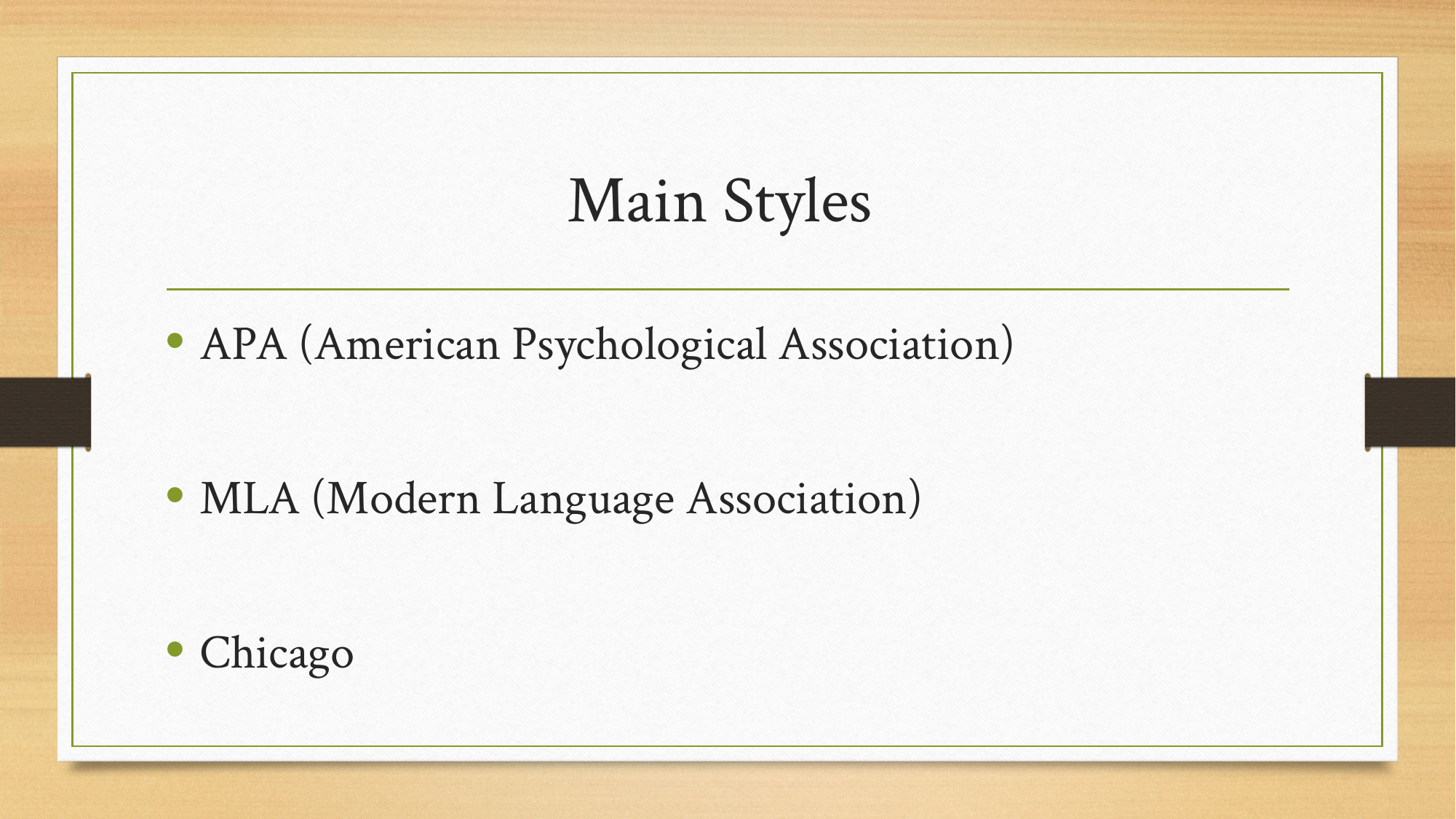

# Main Styles
APA (American Psychological Association)

MLA (Modern Language Association)

Chicago